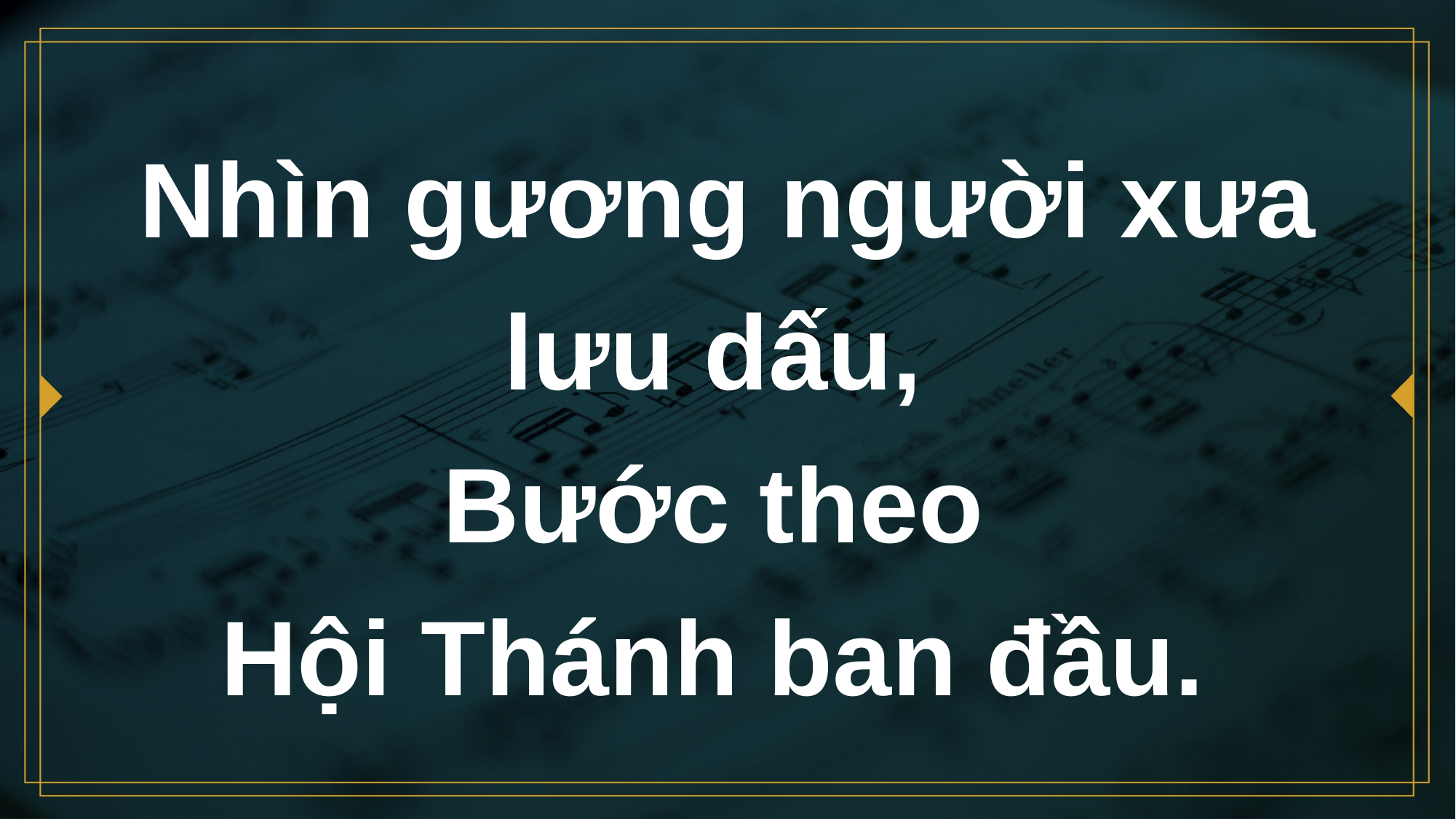

# Nhìn gương người xưa lưu dấu, Bước theo Hội Thánh ban đầu.